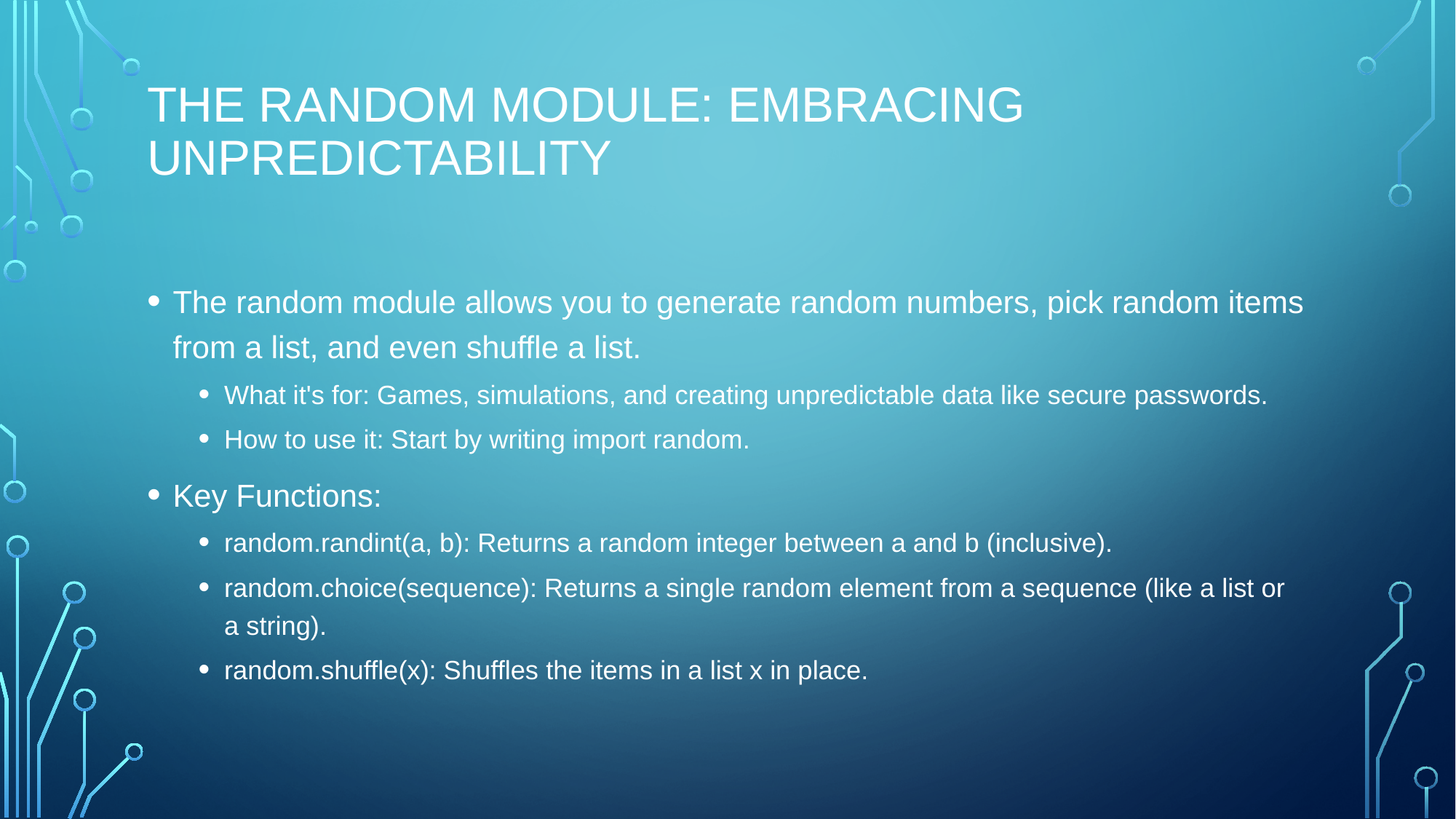

# THE random MODULE: EMBRACING UNPREDICTABILITY
The random module allows you to generate random numbers, pick random items from a list, and even shuffle a list.
What it's for: Games, simulations, and creating unpredictable data like secure passwords.
How to use it: Start by writing import random.
Key Functions:
random.randint(a, b): Returns a random integer between a and b (inclusive).
random.choice(sequence): Returns a single random element from a sequence (like a list or a string).
random.shuffle(x): Shuffles the items in a list x in place.